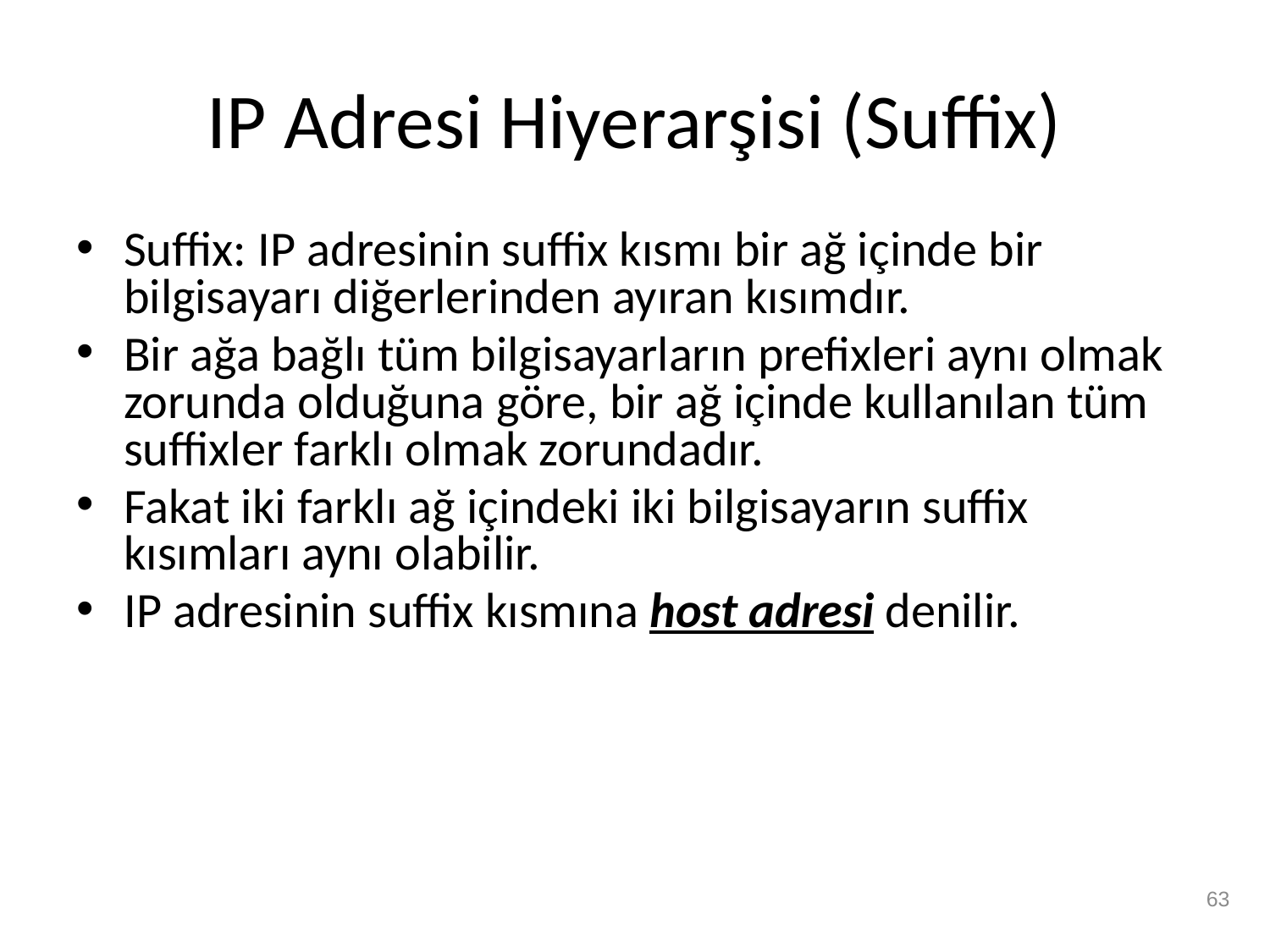

# IP Adresi Hiyerarşisi (Suffix)
Suffix: IP adresinin suffix kısmı bir ağ içinde bir bilgisayarı diğerlerinden ayıran kısımdır.
Bir ağa bağlı tüm bilgisayarların prefixleri aynı olmak zorunda olduğuna göre, bir ağ içinde kullanılan tüm suffixler farklı olmak zorundadır.
Fakat iki farklı ağ içindeki iki bilgisayarın suffix kısımları aynı olabilir.
IP adresinin suffix kısmına host adresi denilir.
63